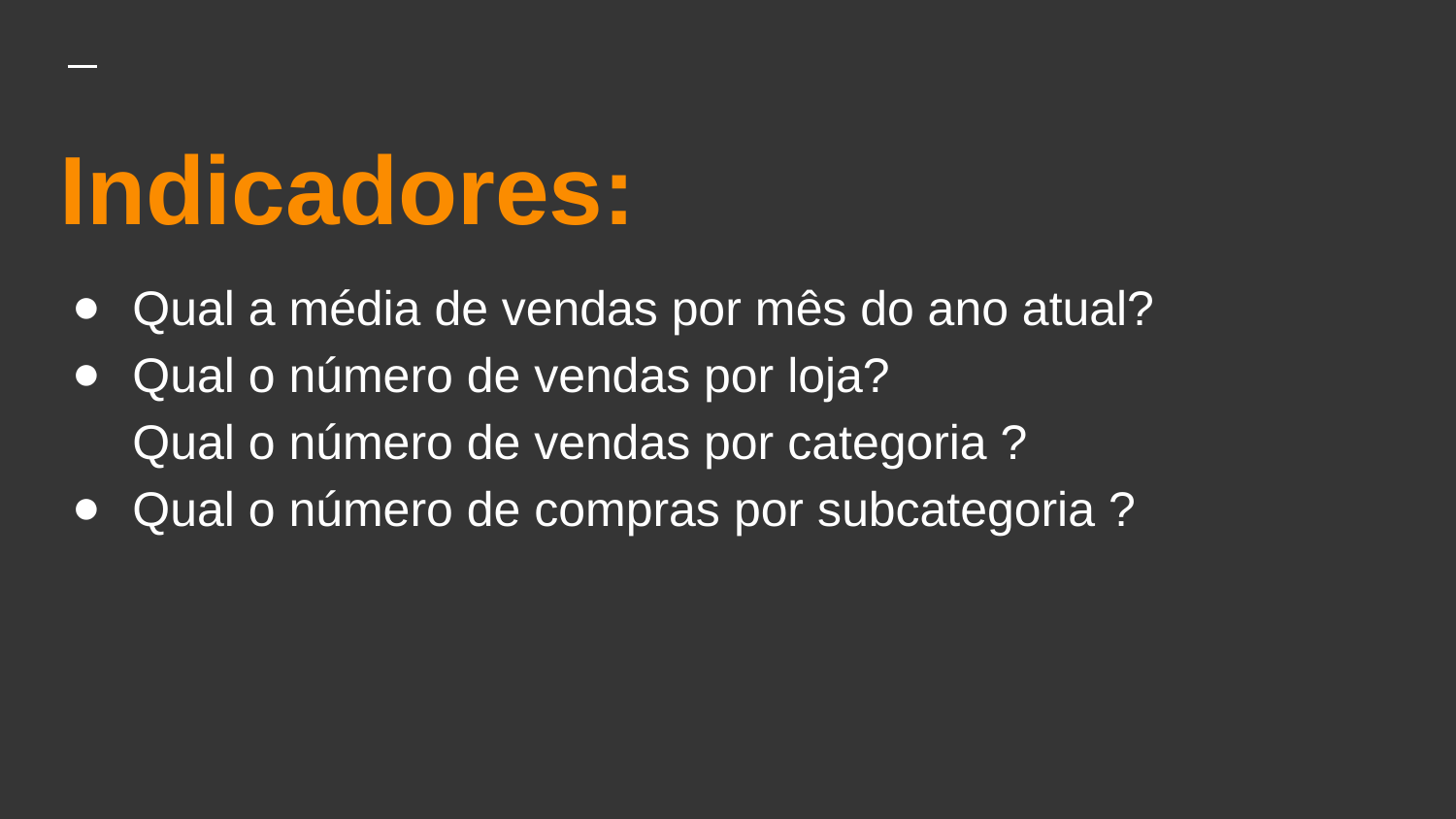

# Indicadores:
Qual a média de vendas por mês do ano atual?
Qual o número de vendas por loja?
Qual o número de vendas por categoria ?
Qual o número de compras por subcategoria ?